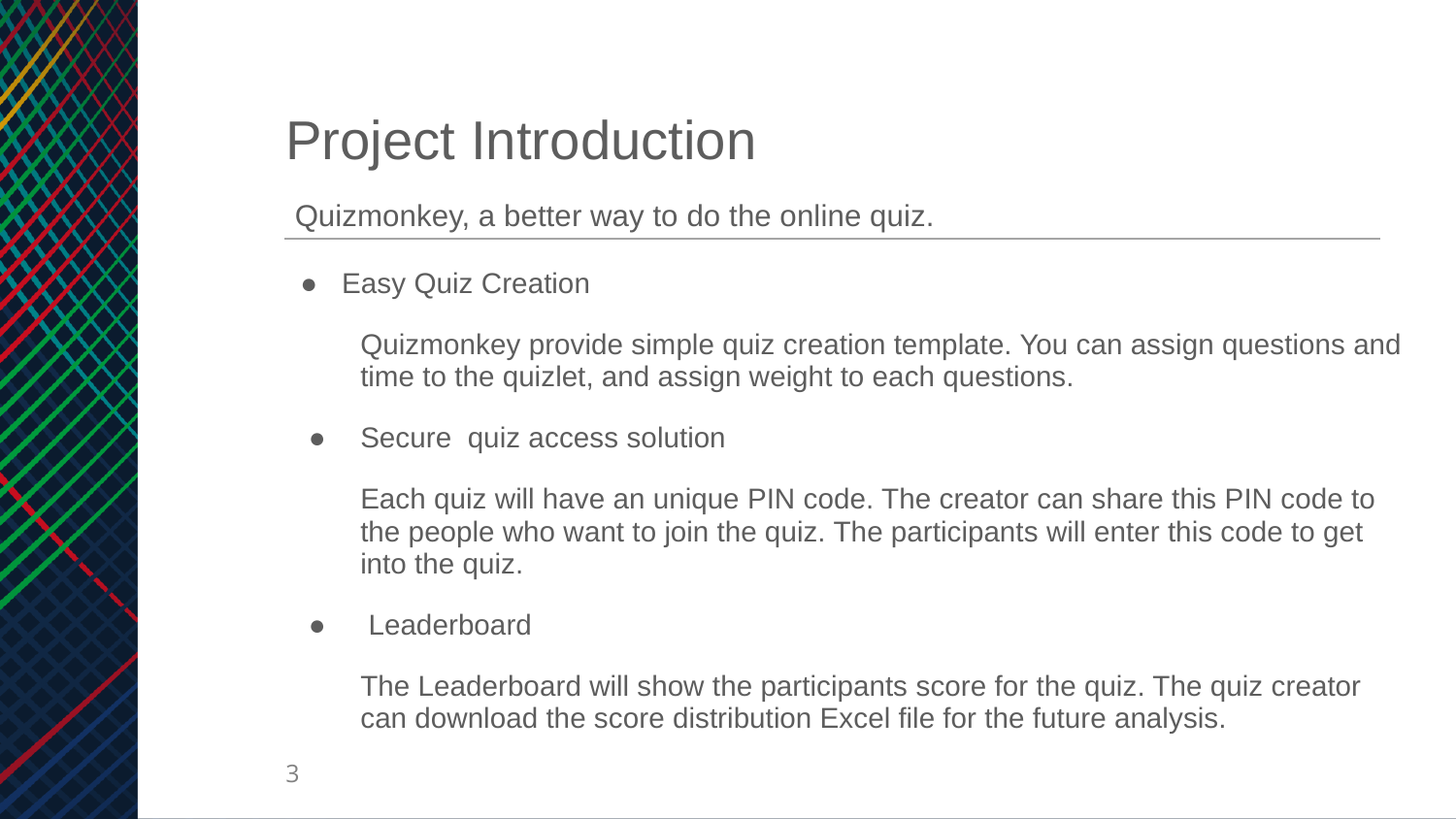

Project Introduction
Quizmonkey, a better way to do the online quiz.
Easy Quiz Creation
Quizmonkey provide simple quiz creation template. You can assign questions and time to the quizlet, and assign weight to each questions.
Secure  quiz access solution
Each quiz will have an unique PIN code. The creator can share this PIN code to the people who want to join the quiz. The participants will enter this code to get into the quiz.
 Leaderboard
The Leaderboard will show the participants score for the quiz. The quiz creator can download the score distribution Excel file for the future analysis.
3